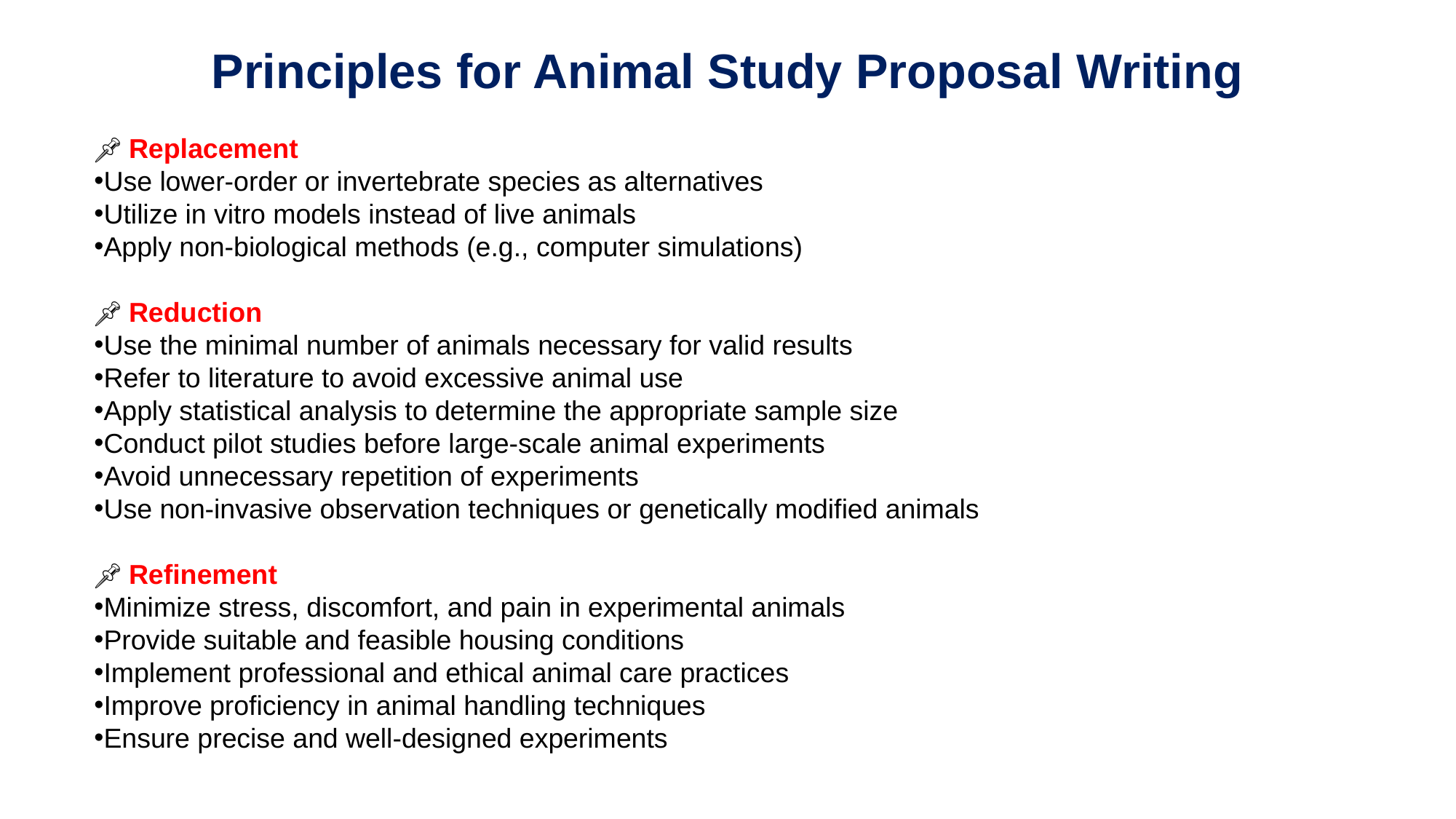

Principles for Animal Study Proposal Writing
📌 Replacement
Use lower-order or invertebrate species as alternatives
Utilize in vitro models instead of live animals
Apply non-biological methods (e.g., computer simulations)

📌 Reduction
Use the minimal number of animals necessary for valid results
Refer to literature to avoid excessive animal use
Apply statistical analysis to determine the appropriate sample size
Conduct pilot studies before large-scale animal experiments
Avoid unnecessary repetition of experiments
Use non-invasive observation techniques or genetically modified animals

📌 Refinement
Minimize stress, discomfort, and pain in experimental animals
Provide suitable and feasible housing conditions
Implement professional and ethical animal care practices
Improve proficiency in animal handling techniques
Ensure precise and well-designed experiments